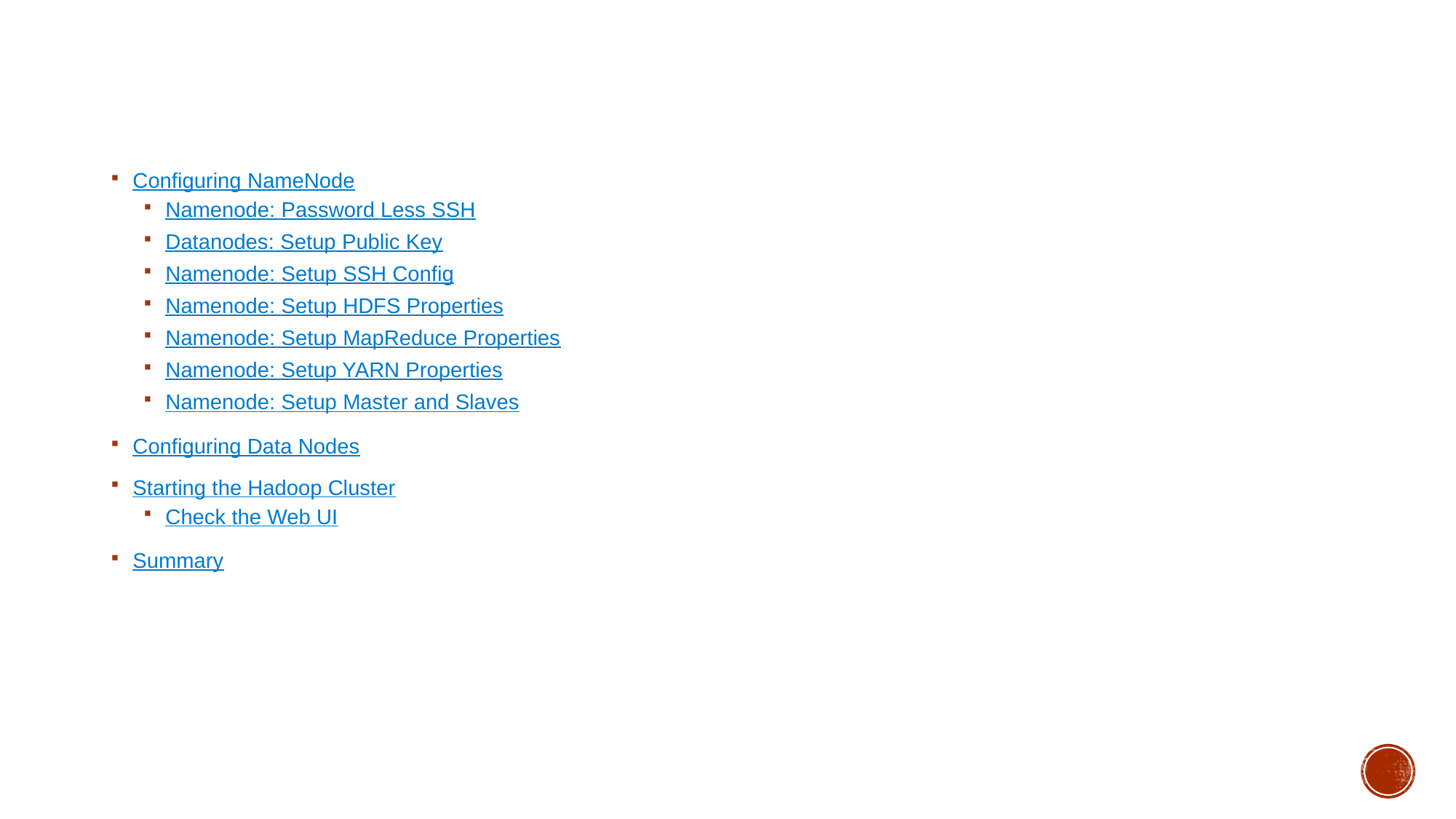

Configuring NameNode
Namenode: Password Less SSH
Datanodes: Setup Public Key
Namenode: Setup SSH Config
Namenode: Setup HDFS Properties
Namenode: Setup MapReduce Properties
Namenode: Setup YARN Properties
Namenode: Setup Master and Slaves
Configuring Data Nodes
Starting the Hadoop Cluster
Check the Web UI
Summary